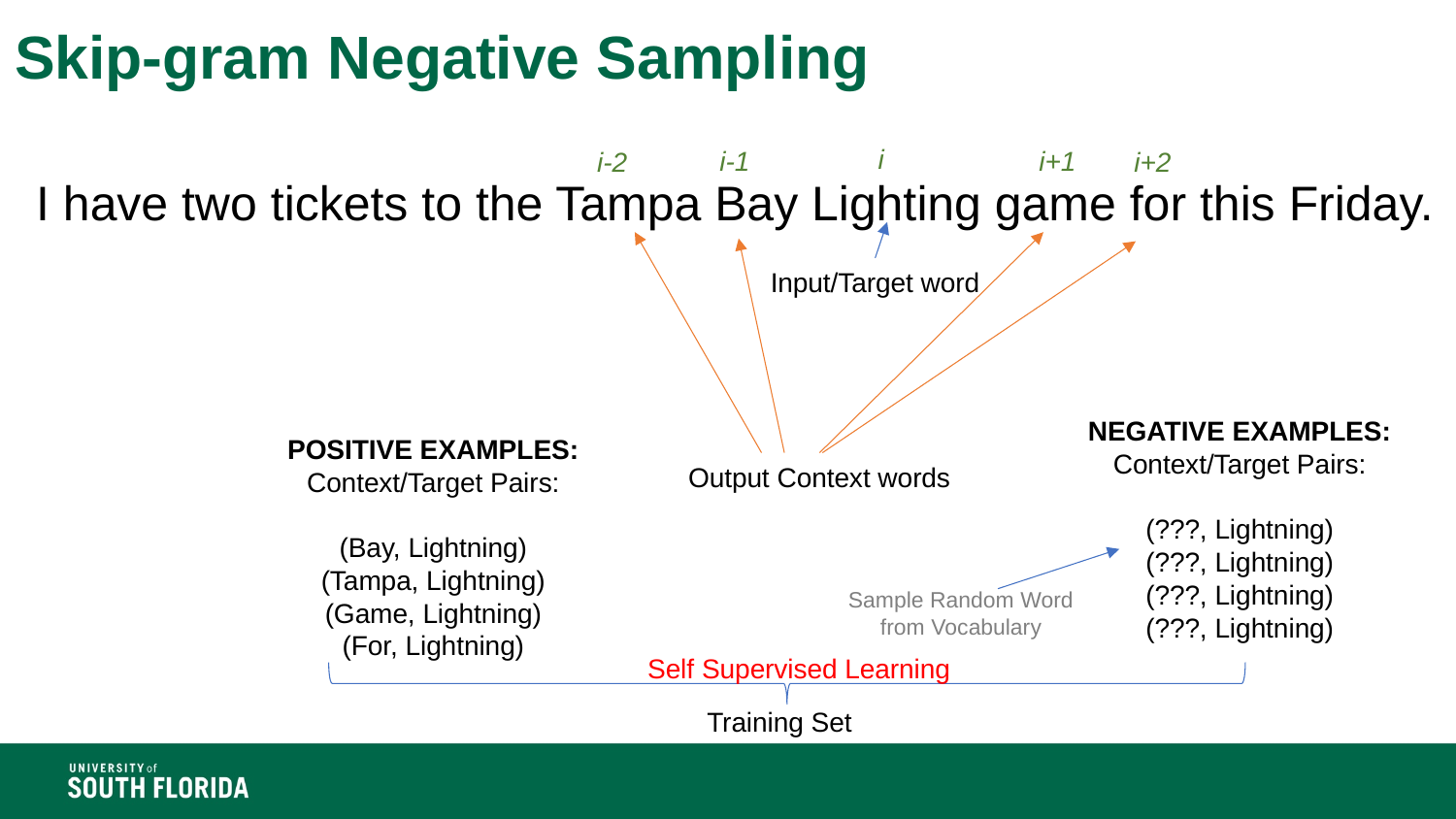

# Skip-gram Negative Sampling
i
i-1
i+1
i-2
i+2
I have two tickets to the Tampa Bay Lighting game for this Friday.

Input/Target word
NEGATIVE EXAMPLES:
Context/Target Pairs:

(???, Lightning)
(???, Lightning)
(???, Lightning)
(???, Lightning)

POSITIVE EXAMPLES:
Context/Target Pairs:

(Bay, Lightning)
(Tampa, Lightning)
(Game, Lightning)
(For, Lightning)

Output Context words
Sample Random Word from Vocabulary
Self Supervised Learning
Training Set